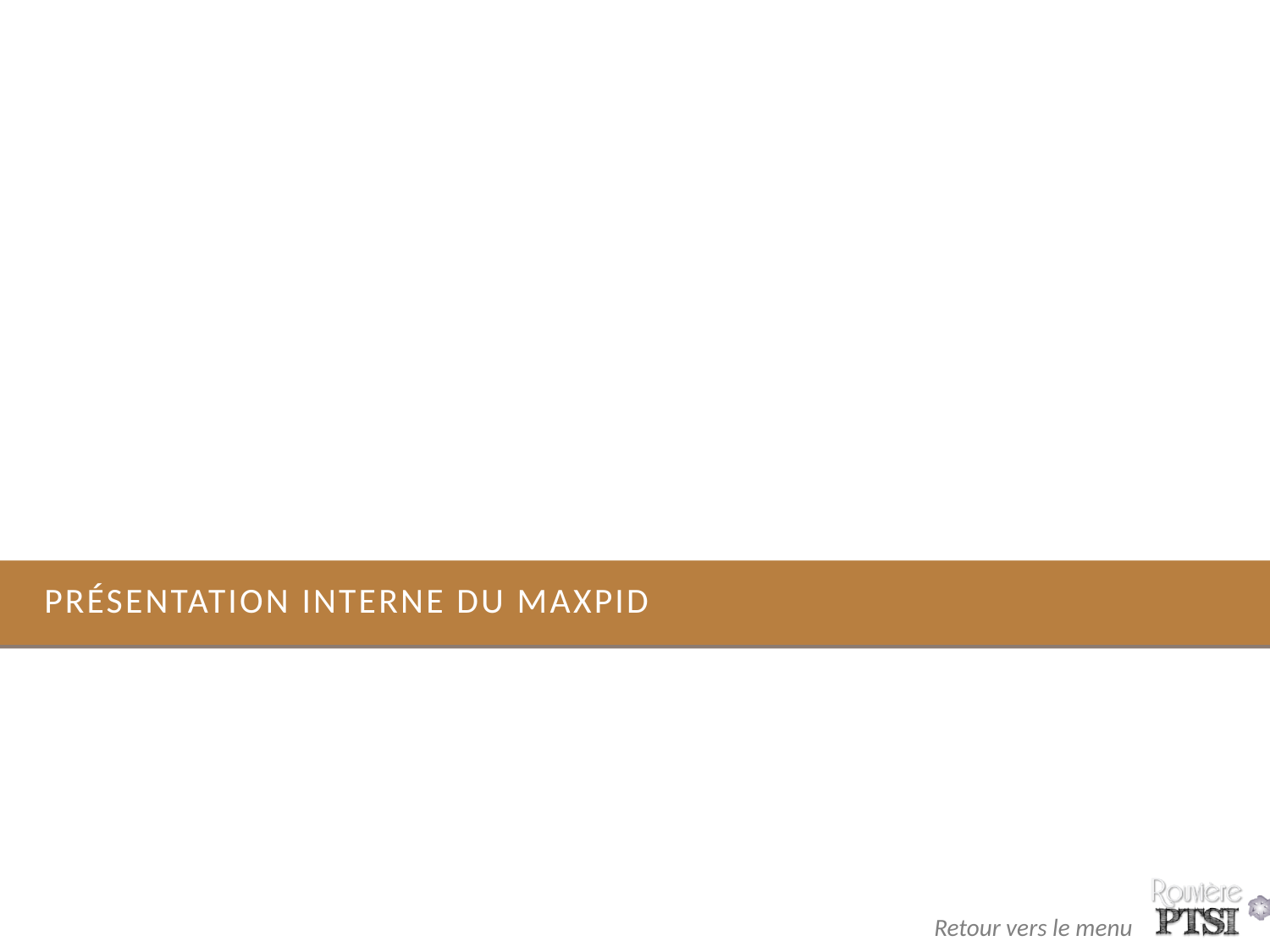

# Présentation interne Du maxpid
12
Retour vers le menu